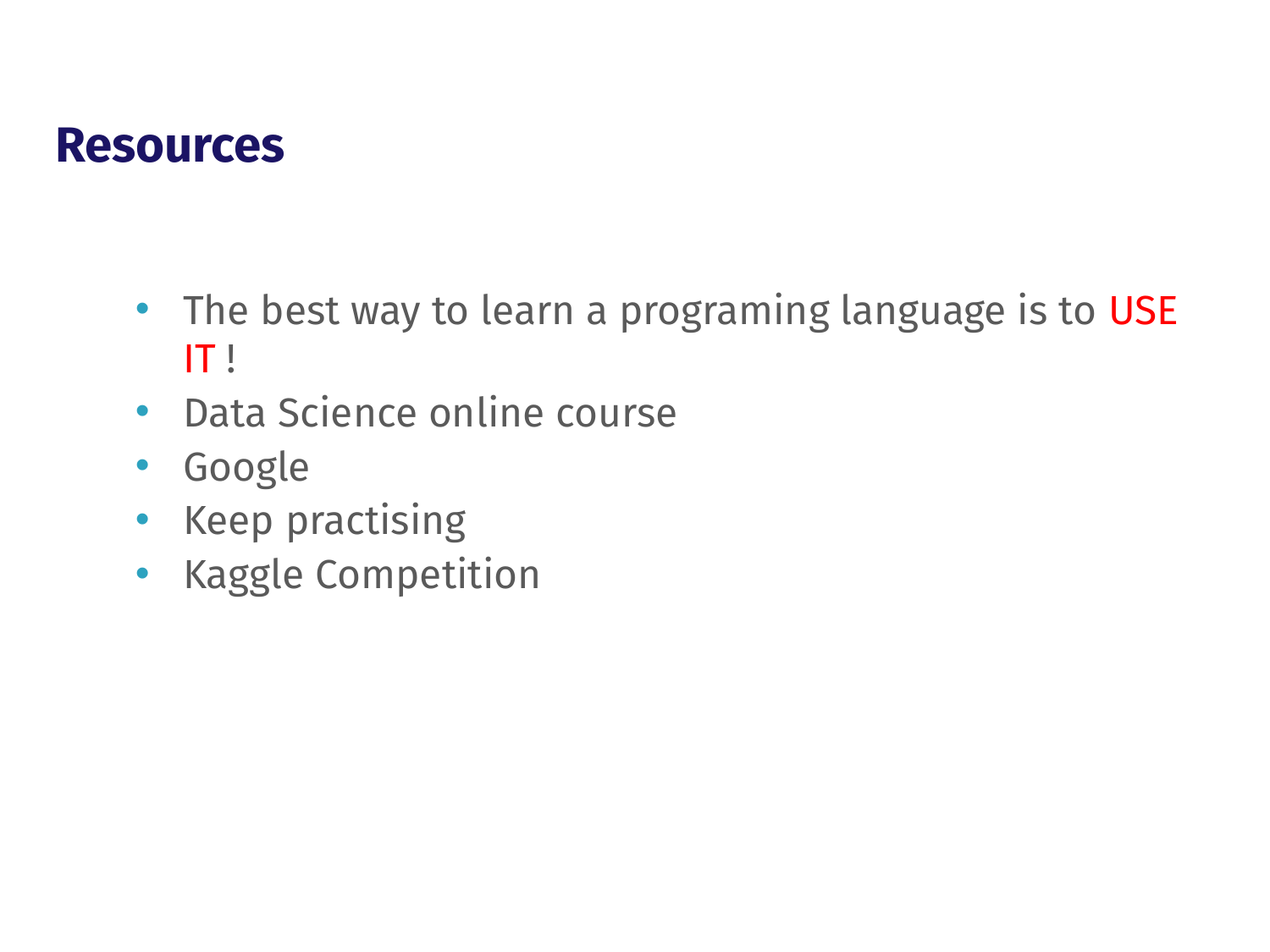

# Resources

The best way to learn a programing language is to USE IT !
Data Science online course
Google
Keep practising
Kaggle Competition